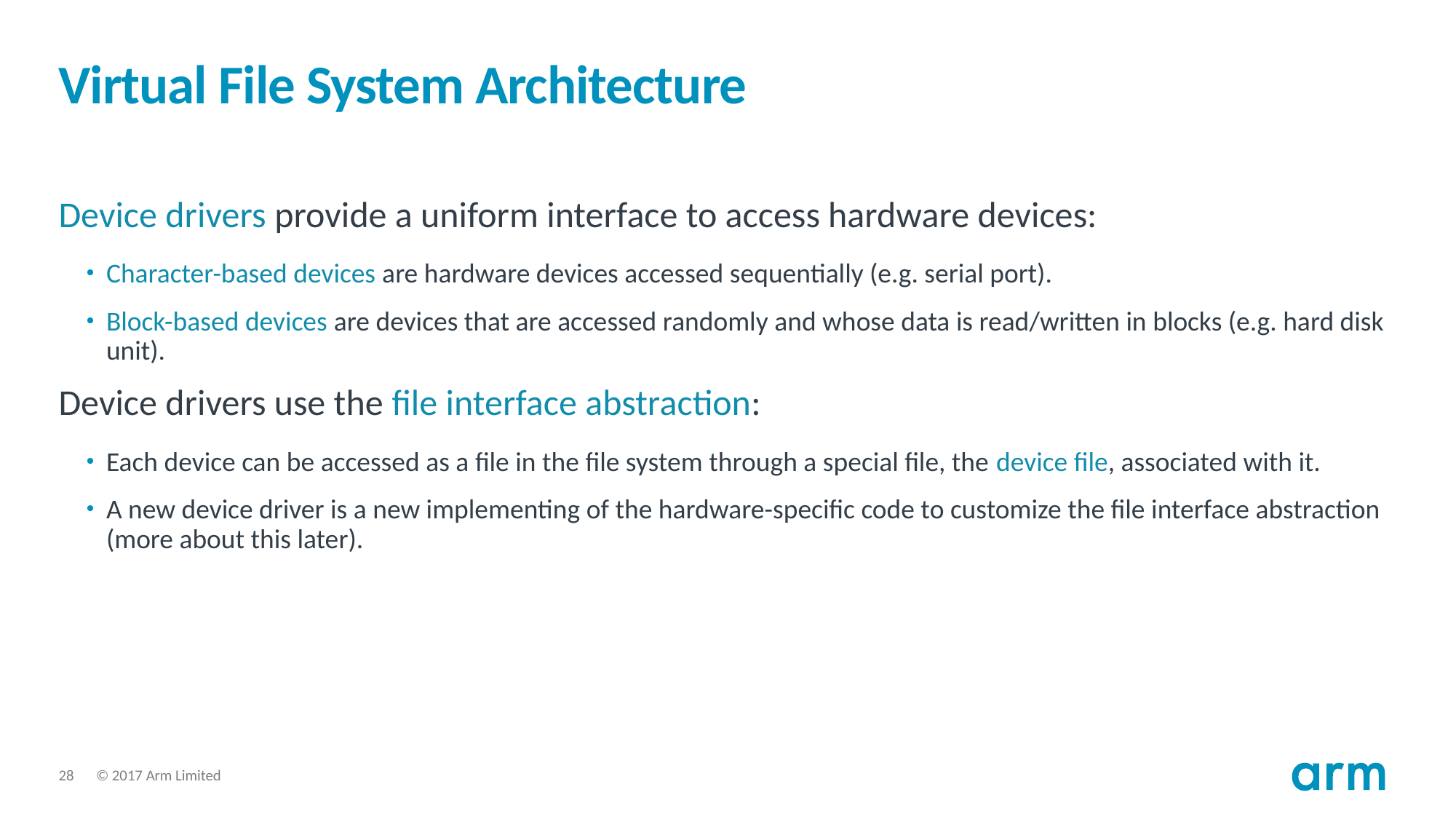

# Virtual File System Architecture
Device drivers provide a uniform interface to access hardware devices:
Character-based devices are hardware devices accessed sequentially (e.g. serial port).
Block-based devices are devices that are accessed randomly and whose data is read/written in blocks (e.g. hard disk unit).
Device drivers use the file interface abstraction:
Each device can be accessed as a file in the file system through a special file, the device file, associated with it.
A new device driver is a new implementing of the hardware-specific code to customize the file interface abstraction (more about this later).